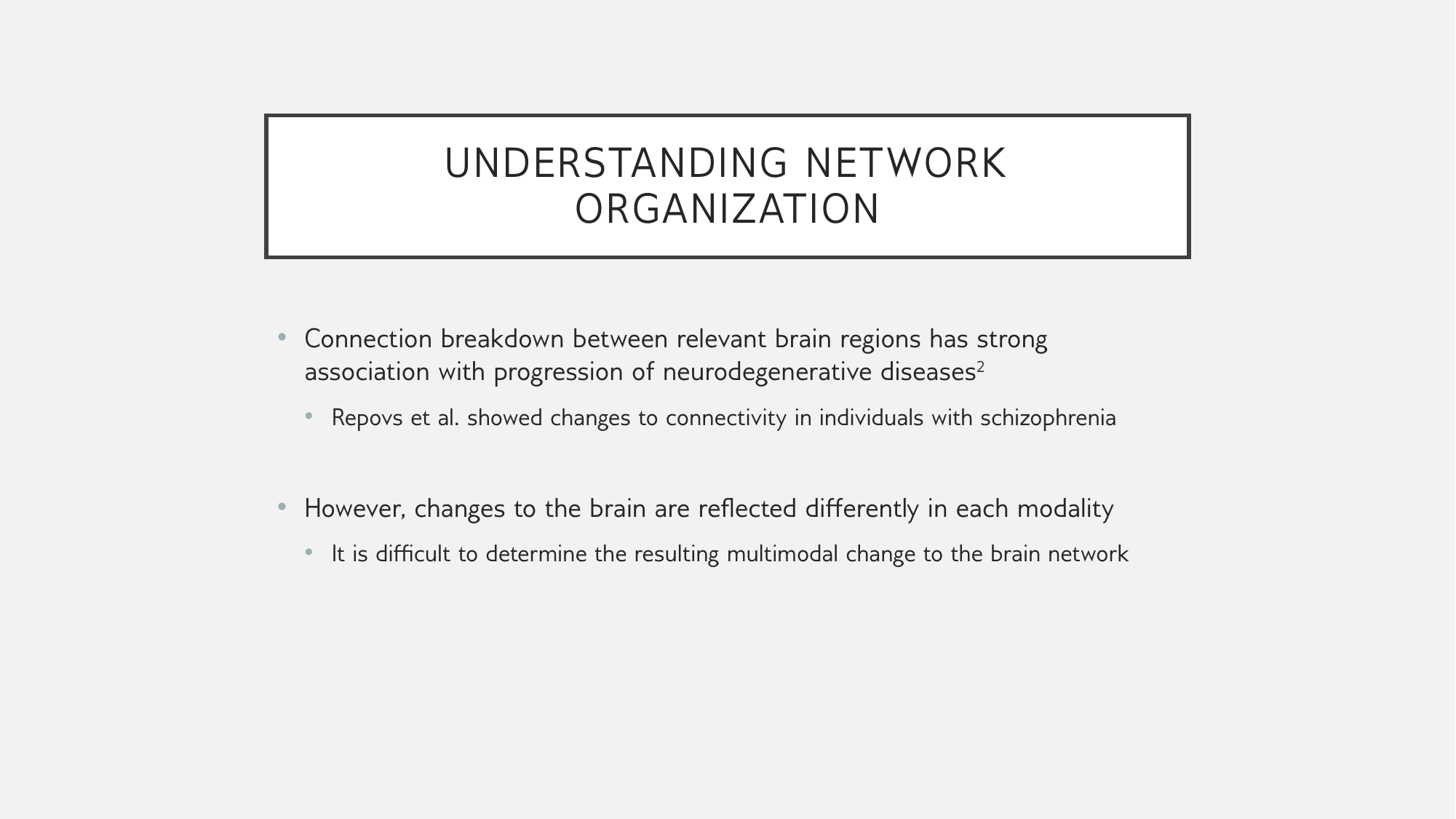

# understanding network organization
Connection breakdown between relevant brain regions has strong association with progression of neurodegenerative diseases2
Repovs et al. showed changes to connectivity in individuals with schizophrenia

However, changes to the brain are reflected differently in each modality
It is difficult to determine the resulting multimodal change to the brain network